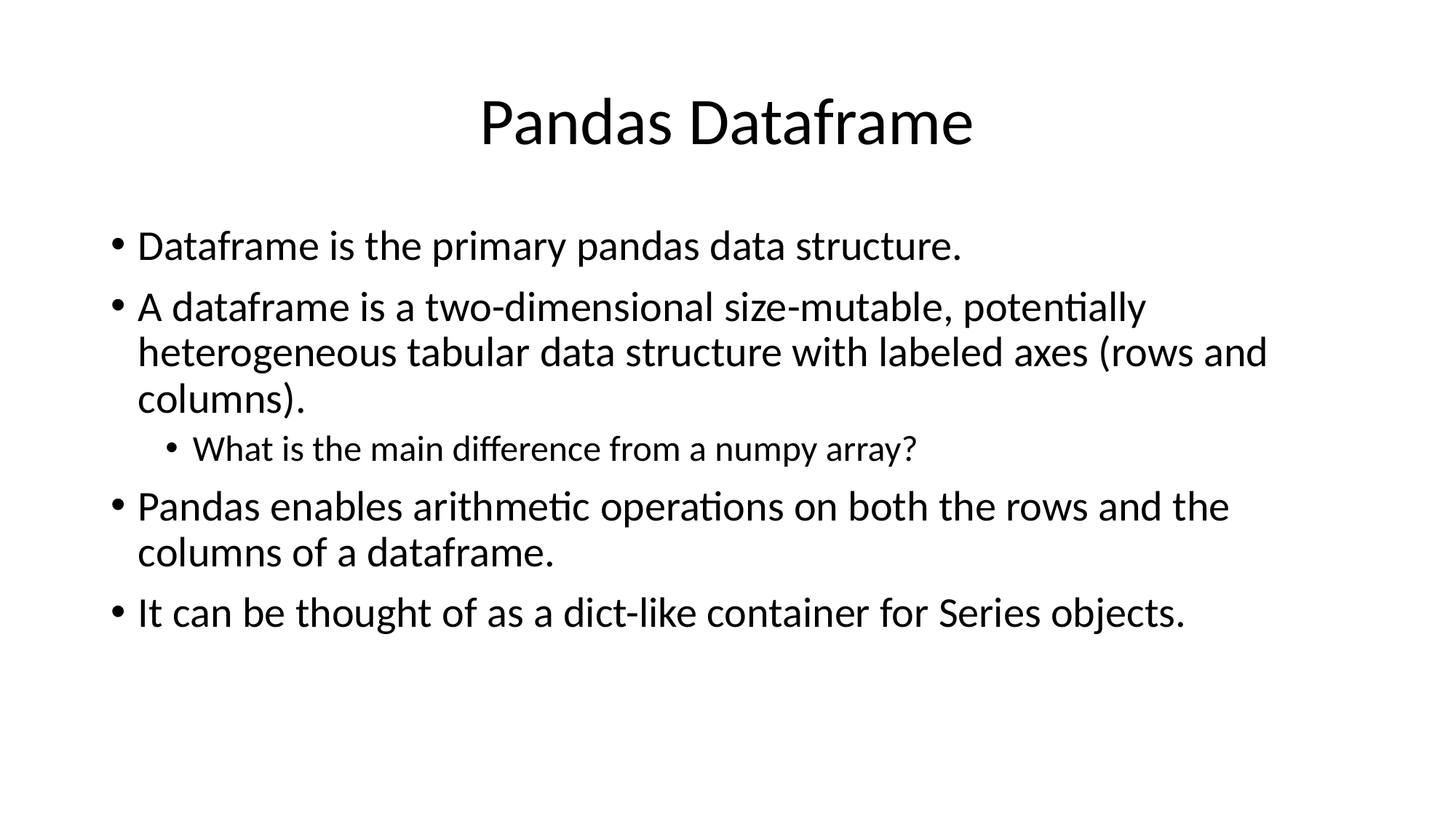

# Pandas Dataframe
Dataframe is the primary pandas data structure.
A dataframe is a two-dimensional size-mutable, potentially heterogeneous tabular data structure with labeled axes (rows and columns).
What is the main difference from a numpy array?
Pandas enables arithmetic operations on both the rows and the columns of a dataframe.
It can be thought of as a dict-like container for Series objects.
4